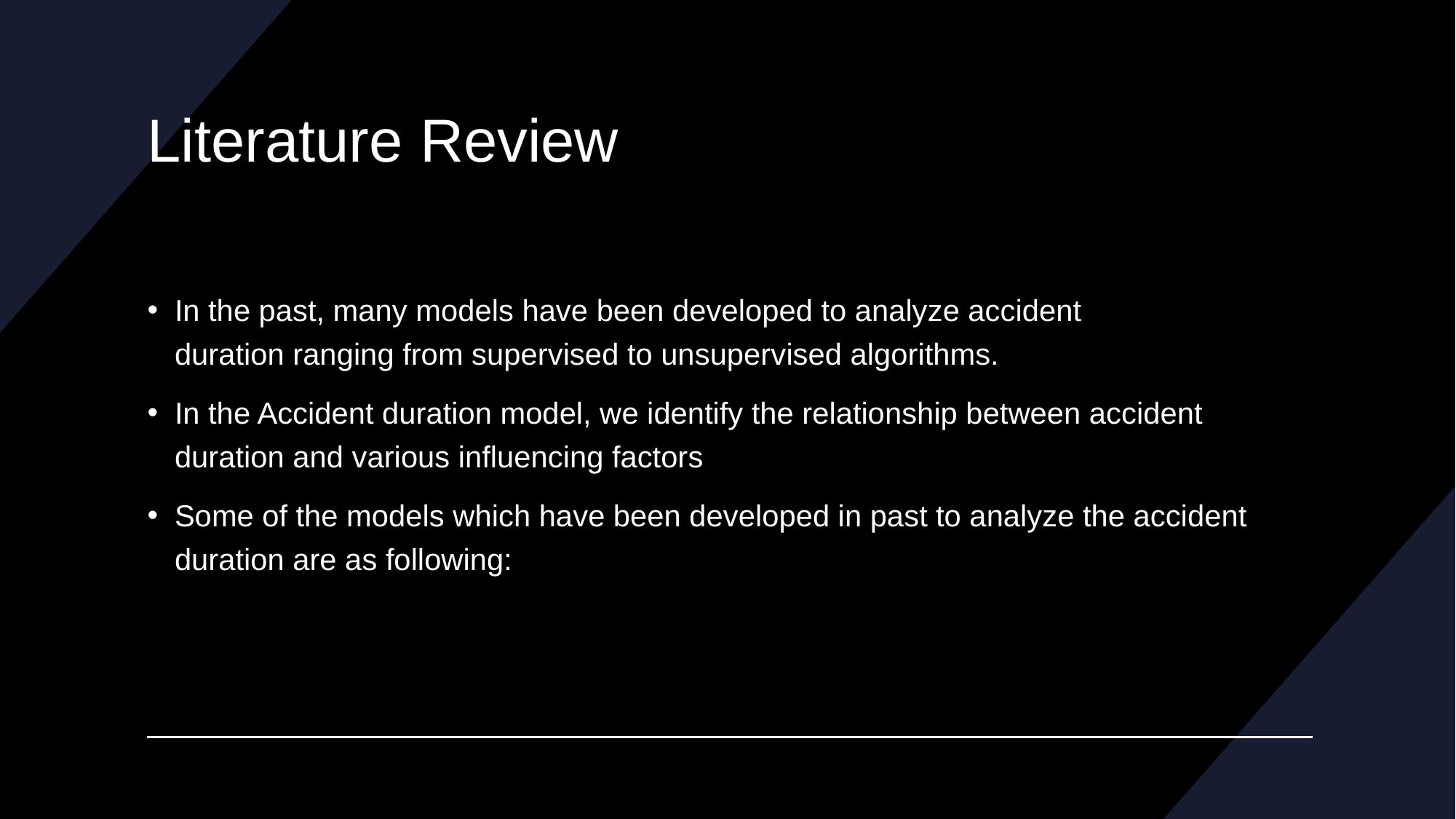

# Literature Review
In the past, many models have been developed to analyze accident duration ranging from supervised to unsupervised algorithms.
In the Accident duration model, we identify the relationship between accident duration and various influencing factors
Some of the models which have been developed in past to analyze the accident duration are as following: